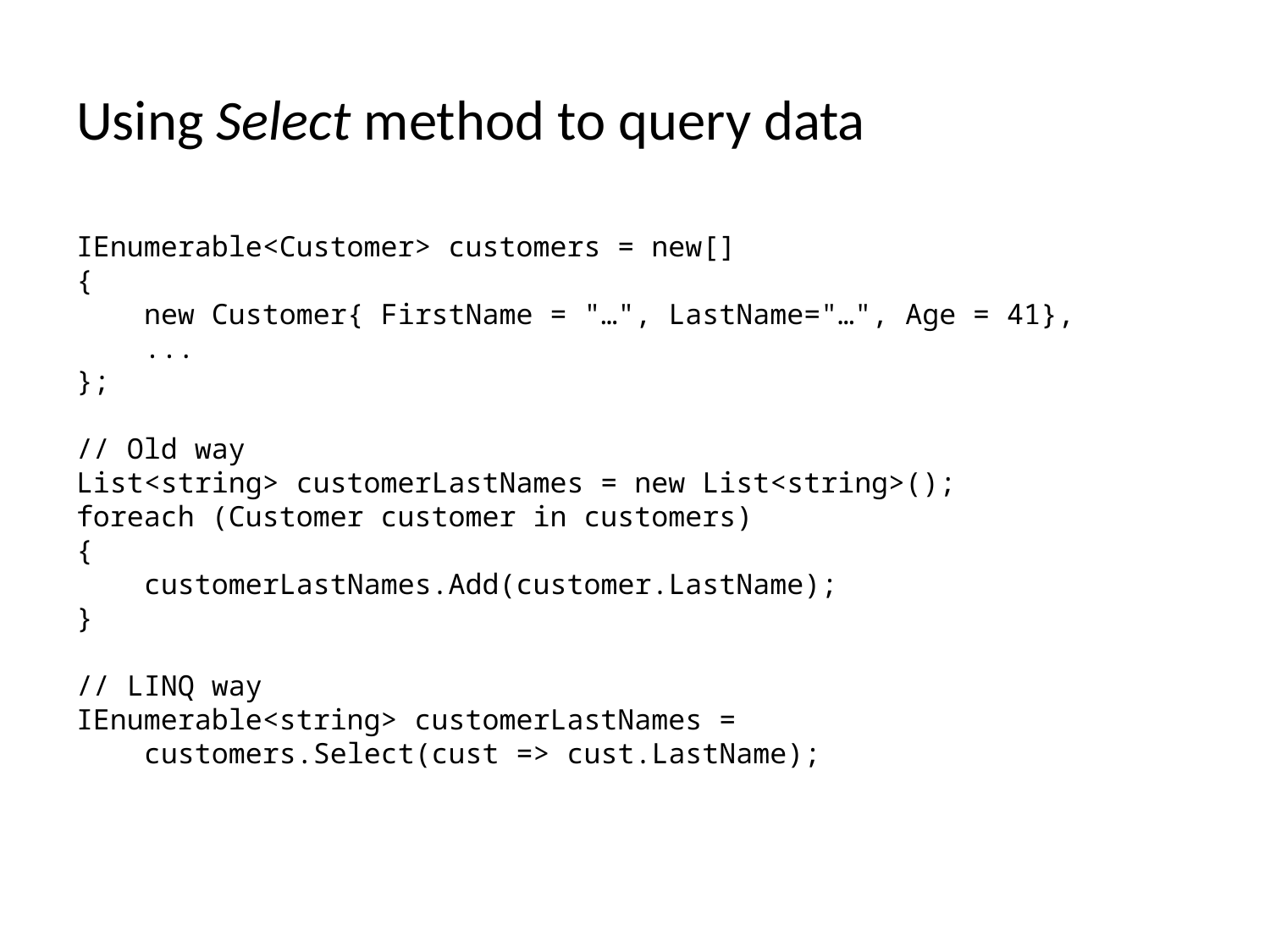

# Using Select method to query data
IEnumerable<Customer> customers = new[]
{
    new Customer{ FirstName = "…", LastName="…", Age = 41},
    ...
};

// Old way
List<string> customerLastNames = new List<string>();
foreach (Customer customer in customers)
{
    customerLastNames.Add(customer.LastName);
}

// LINQ way
IEnumerable<string> customerLastNames =
    customers.Select(cust => cust.LastName);